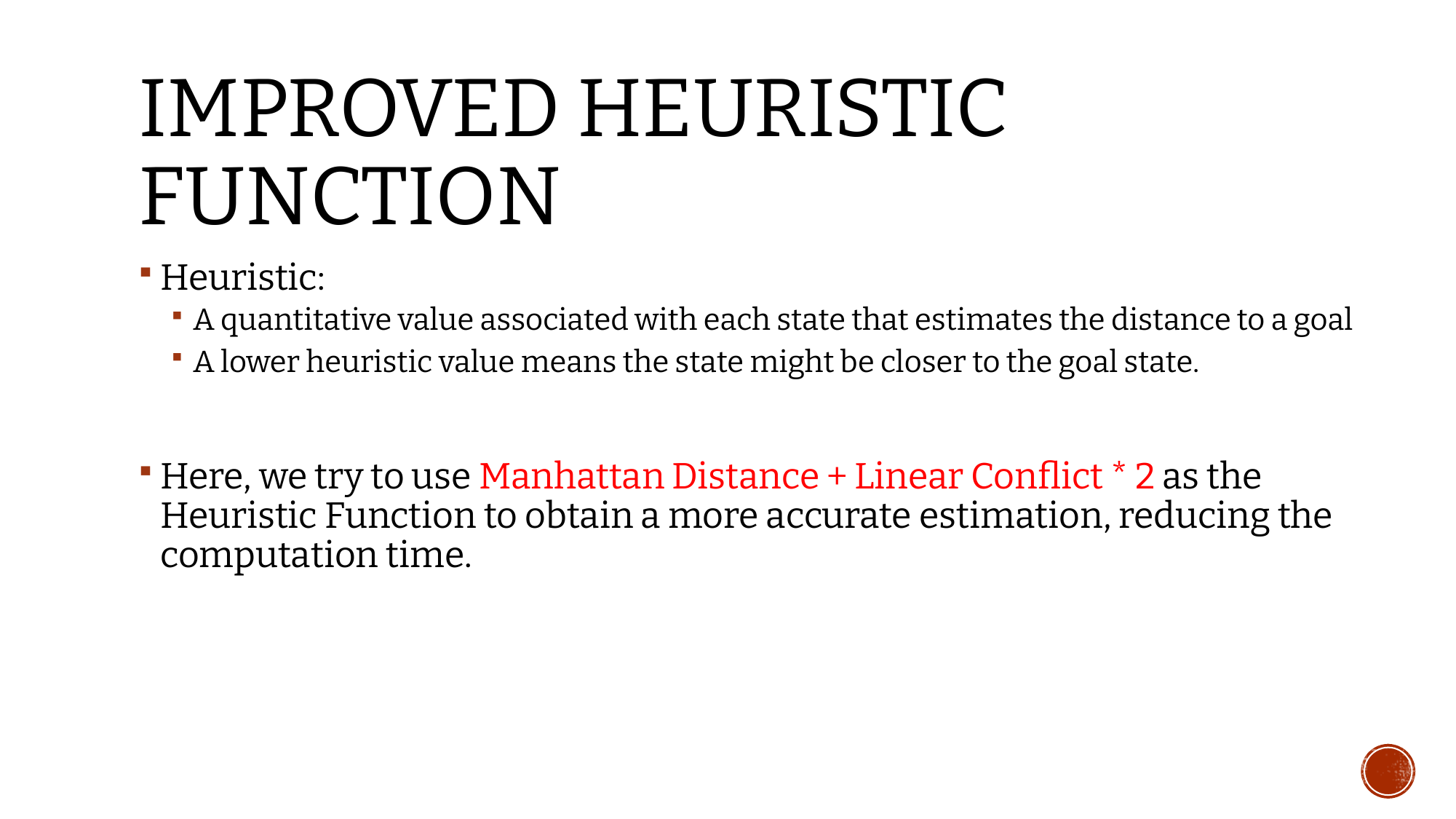

# ImproveD Heuristic Function
Heuristic:
A quantitative value associated with each state that estimates the distance to a goal
A lower heuristic value means the state might be closer to the goal state.

Here, we try to use Manhattan Distance + Linear Conflict * 2 as the Heuristic Function to obtain a more accurate estimation, reducing the computation time.